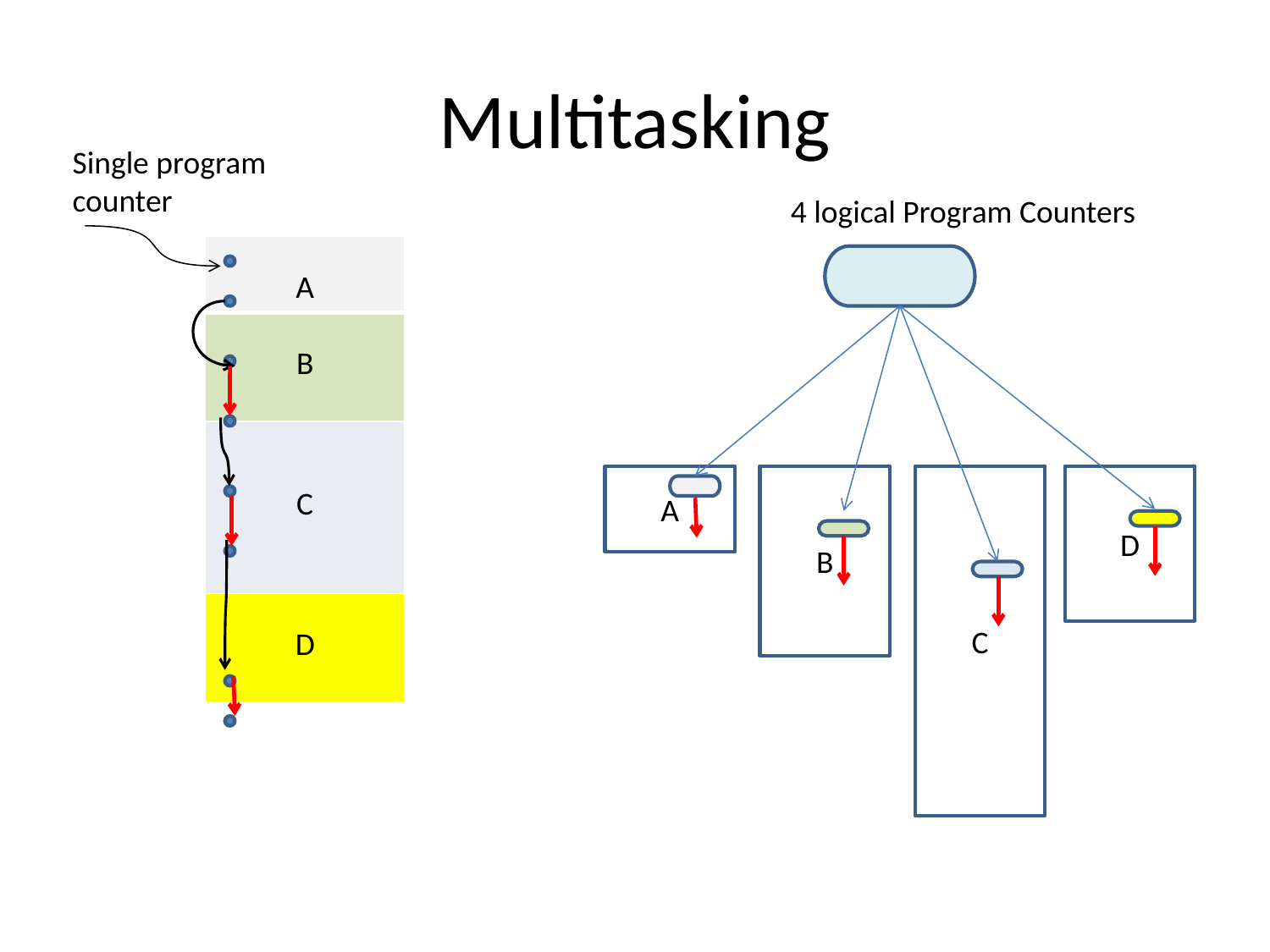

# Multitasking
Single program
counter
4 logical Program Counters
| A |
| --- |
| B |
| C |
| D |

A
B
C
D